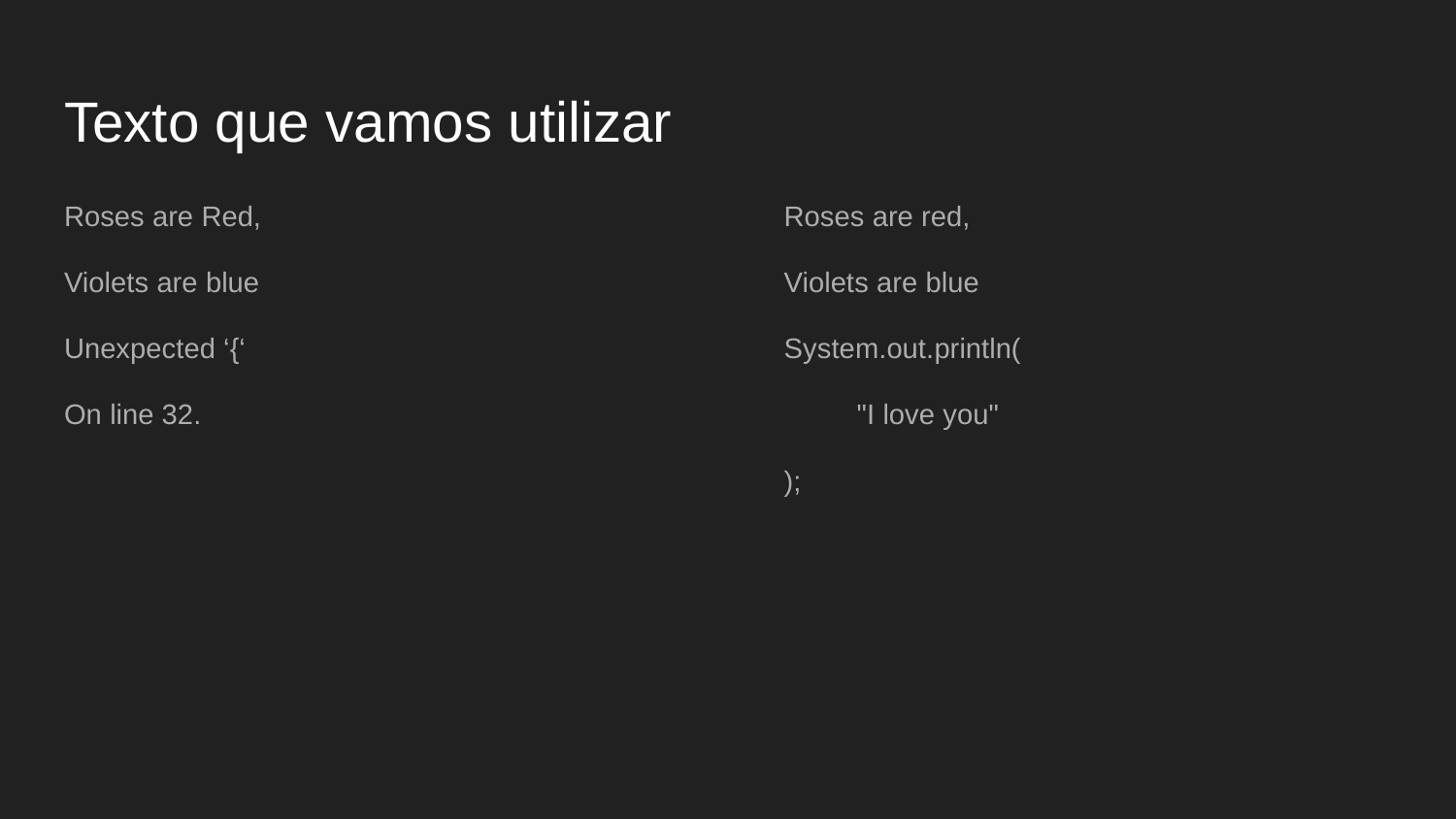

# Texto que vamos utilizar
Roses are Red,
Violets are blue
Unexpected ‘{‘
On line 32.
Roses are red,
Violets are blue
System.out.println(
"I love you"
);